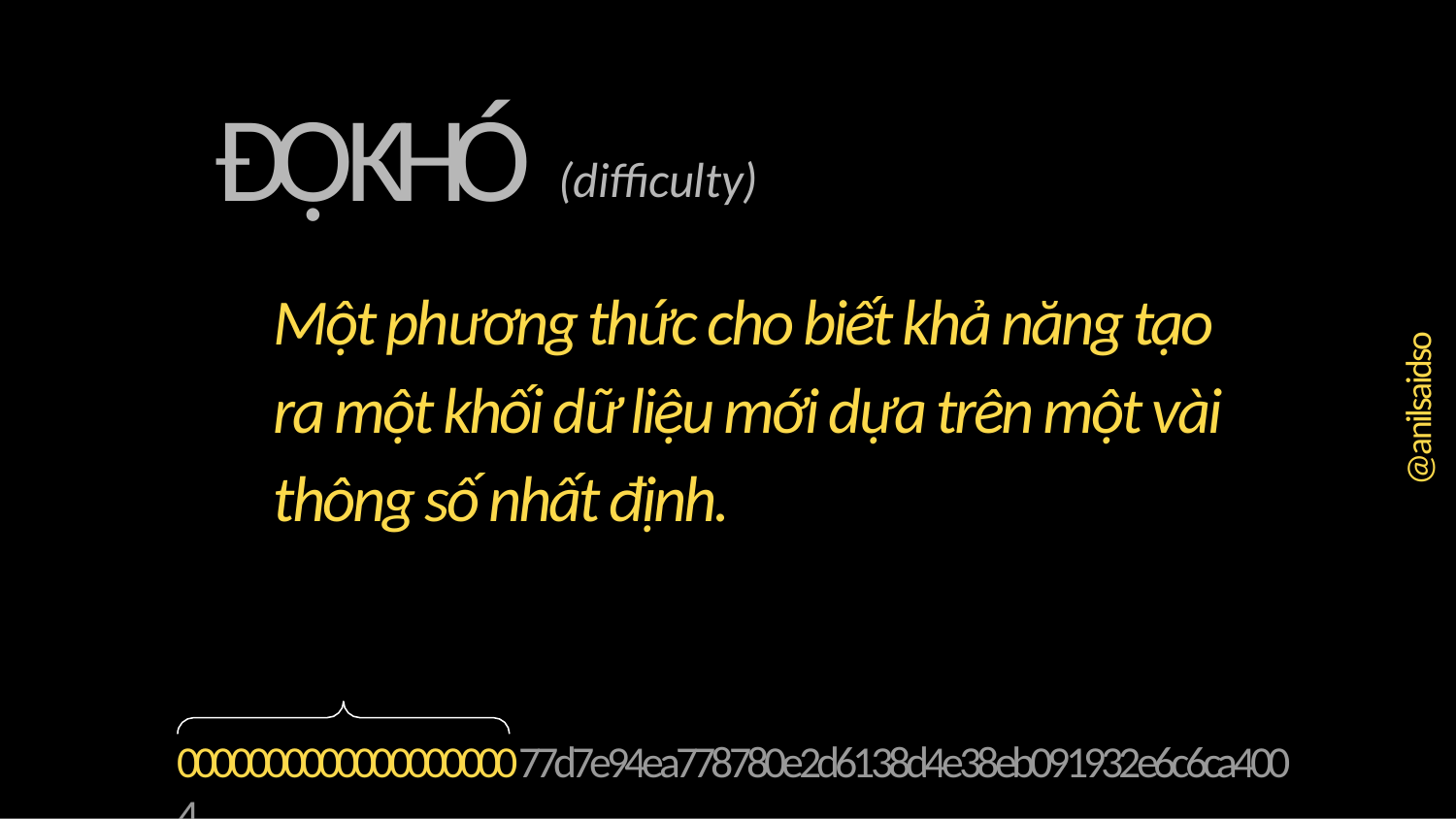

# ĐỘ KHÓ (difficulty)
Một phương thức cho biết khả năng tạo ra một khối dữ liệu mới dựa trên một vài thông số nhất định.
@anilsaidso

000000000000000000077d7e94ea778780e2d6138d4e38eb091932e6c6ca4004